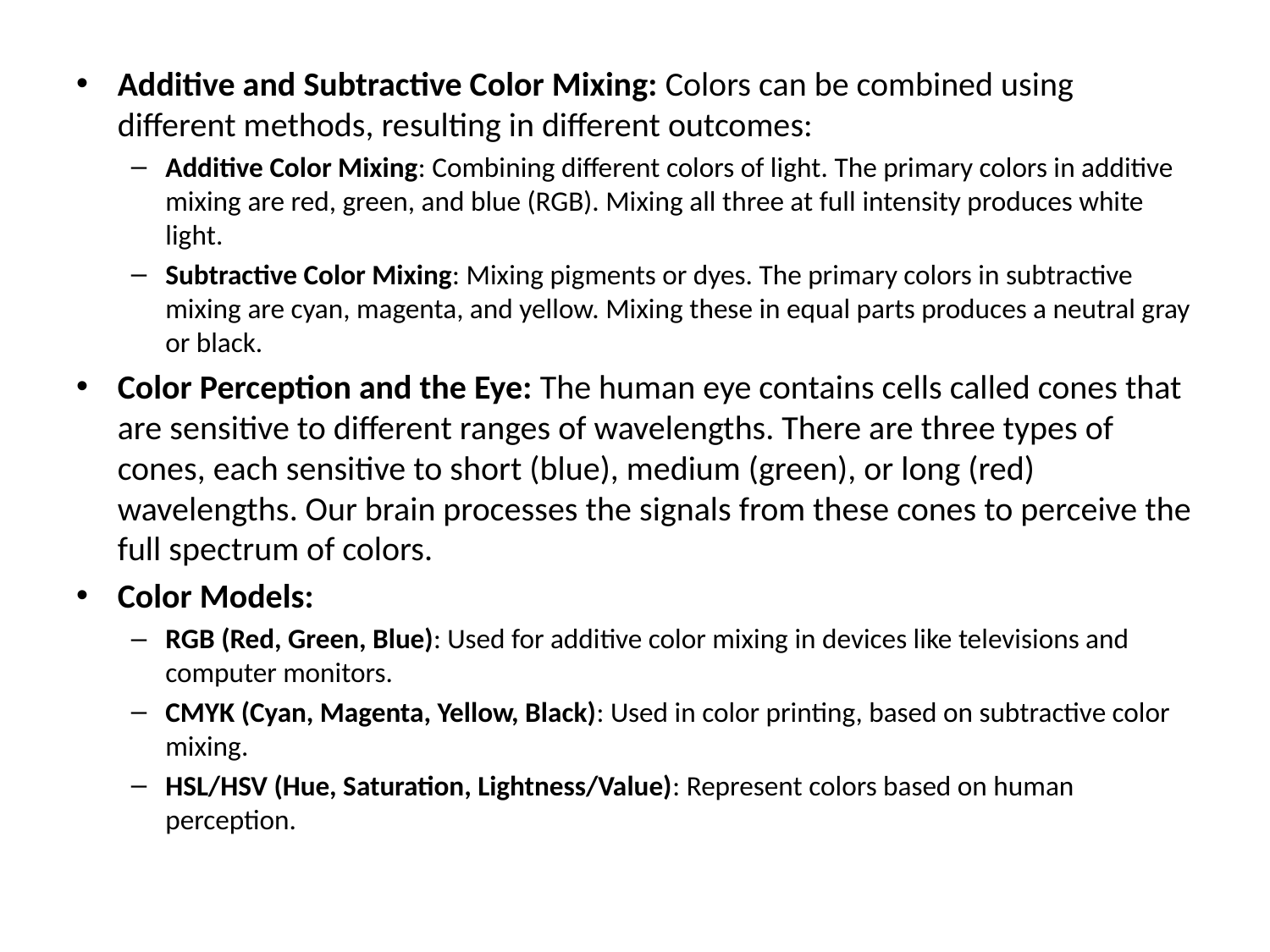

Additive and Subtractive Color Mixing: Colors can be combined using different methods, resulting in different outcomes:
Additive Color Mixing: Combining different colors of light. The primary colors in additive mixing are red, green, and blue (RGB). Mixing all three at full intensity produces white light.
Subtractive Color Mixing: Mixing pigments or dyes. The primary colors in subtractive mixing are cyan, magenta, and yellow. Mixing these in equal parts produces a neutral gray or black.
Color Perception and the Eye: The human eye contains cells called cones that are sensitive to different ranges of wavelengths. There are three types of cones, each sensitive to short (blue), medium (green), or long (red) wavelengths. Our brain processes the signals from these cones to perceive the full spectrum of colors.
Color Models:
RGB (Red, Green, Blue): Used for additive color mixing in devices like televisions and computer monitors.
CMYK (Cyan, Magenta, Yellow, Black): Used in color printing, based on subtractive color mixing.
HSL/HSV (Hue, Saturation, Lightness/Value): Represent colors based on human perception.